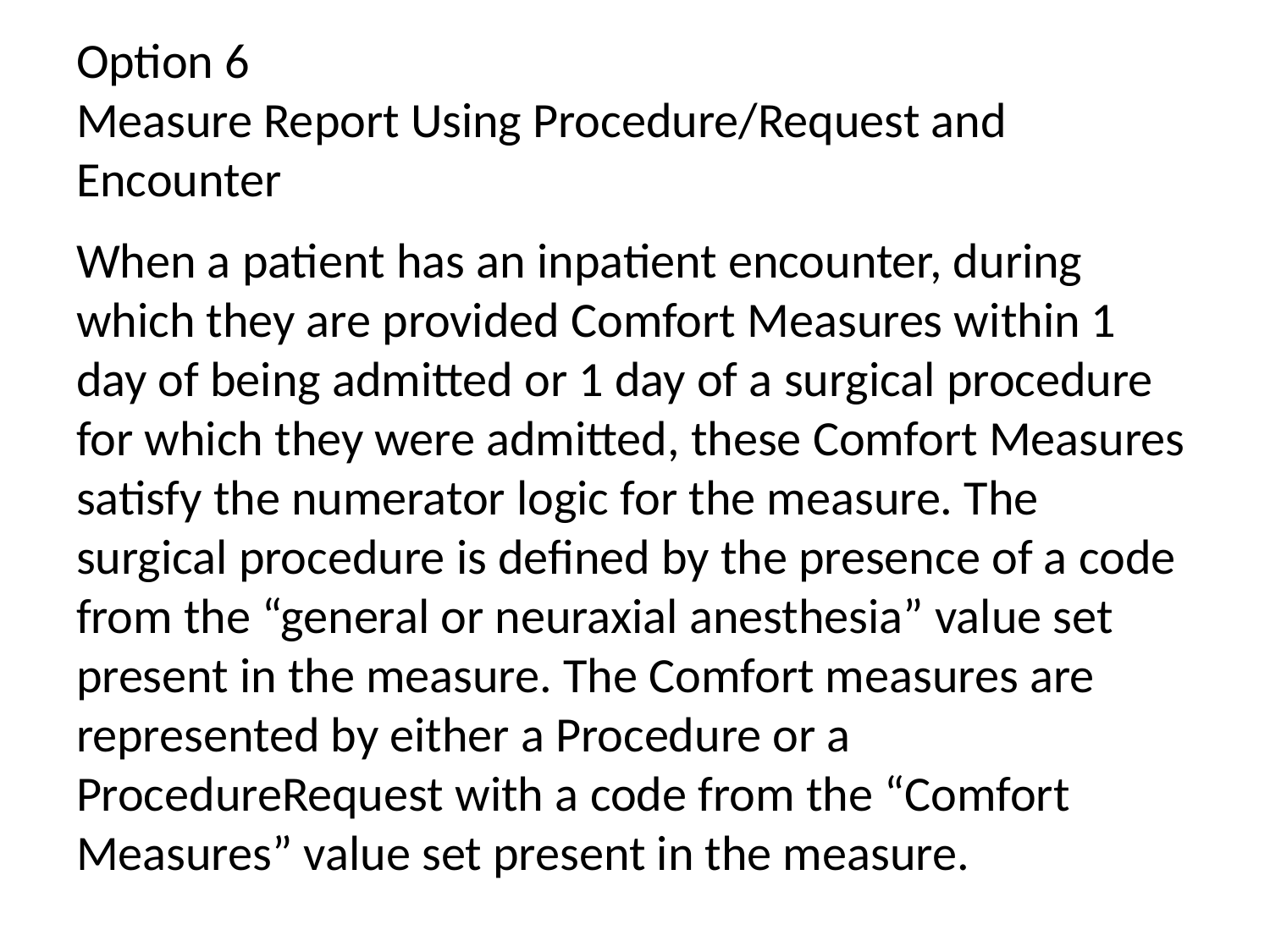

# Option 6 Measure Report Using Procedure/Request and Encounter
When a patient has an inpatient encounter, during which they are provided Comfort Measures within 1 day of being admitted or 1 day of a surgical procedure for which they were admitted, these Comfort Measures satisfy the numerator logic for the measure. The surgical procedure is defined by the presence of a code from the “general or neuraxial anesthesia” value set present in the measure. The Comfort measures are represented by either a Procedure or a ProcedureRequest with a code from the “Comfort Measures” value set present in the measure.